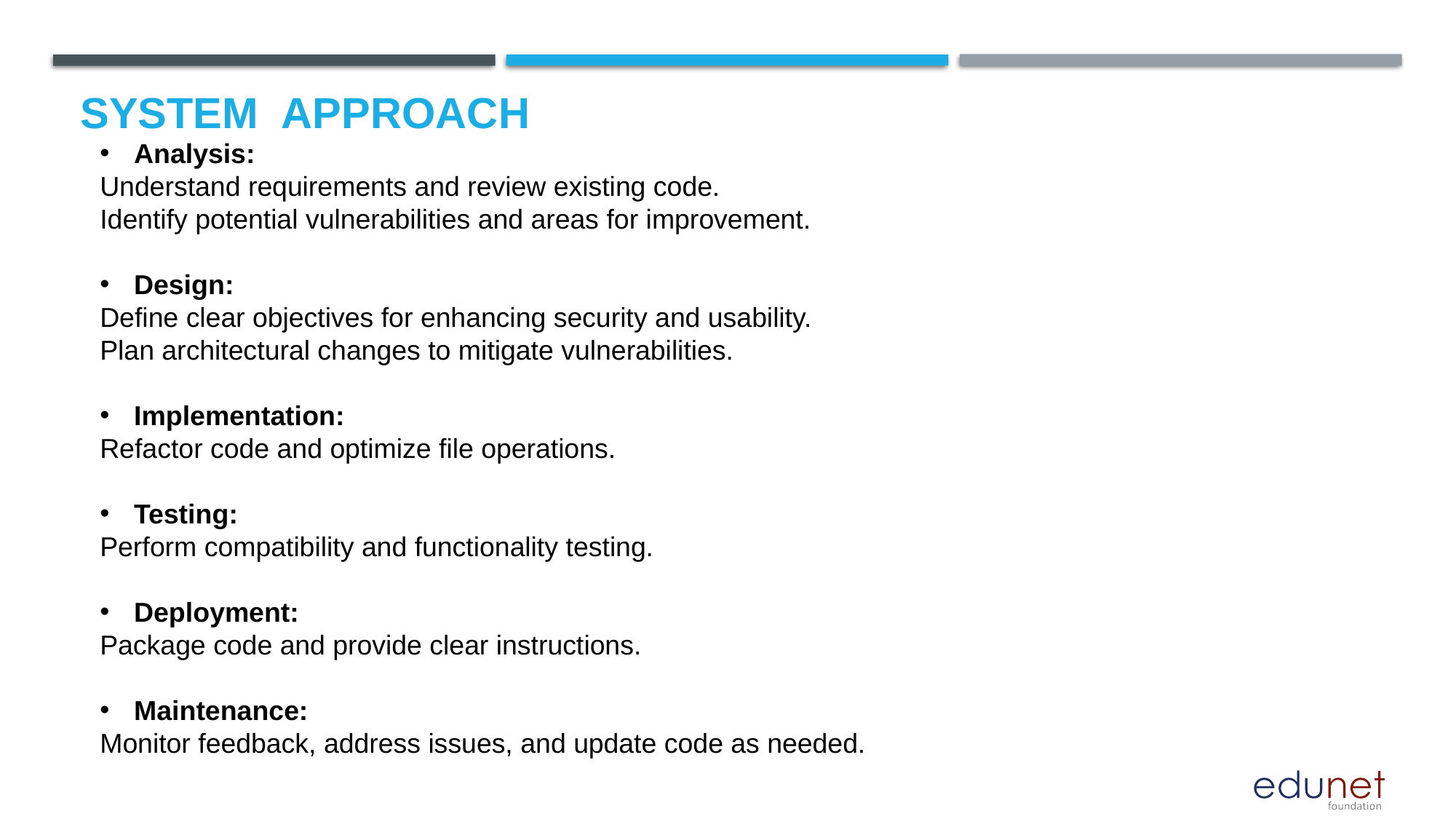

# System  Approach
Analysis:
Understand requirements and review existing code.
Identify potential vulnerabilities and areas for improvement.

Design:
Define clear objectives for enhancing security and usability.
Plan architectural changes to mitigate vulnerabilities.

Implementation:
Refactor code and optimize file operations.

Testing:
Perform compatibility and functionality testing.

Deployment:
Package code and provide clear instructions.

Maintenance:
Monitor feedback, address issues, and update code as needed.